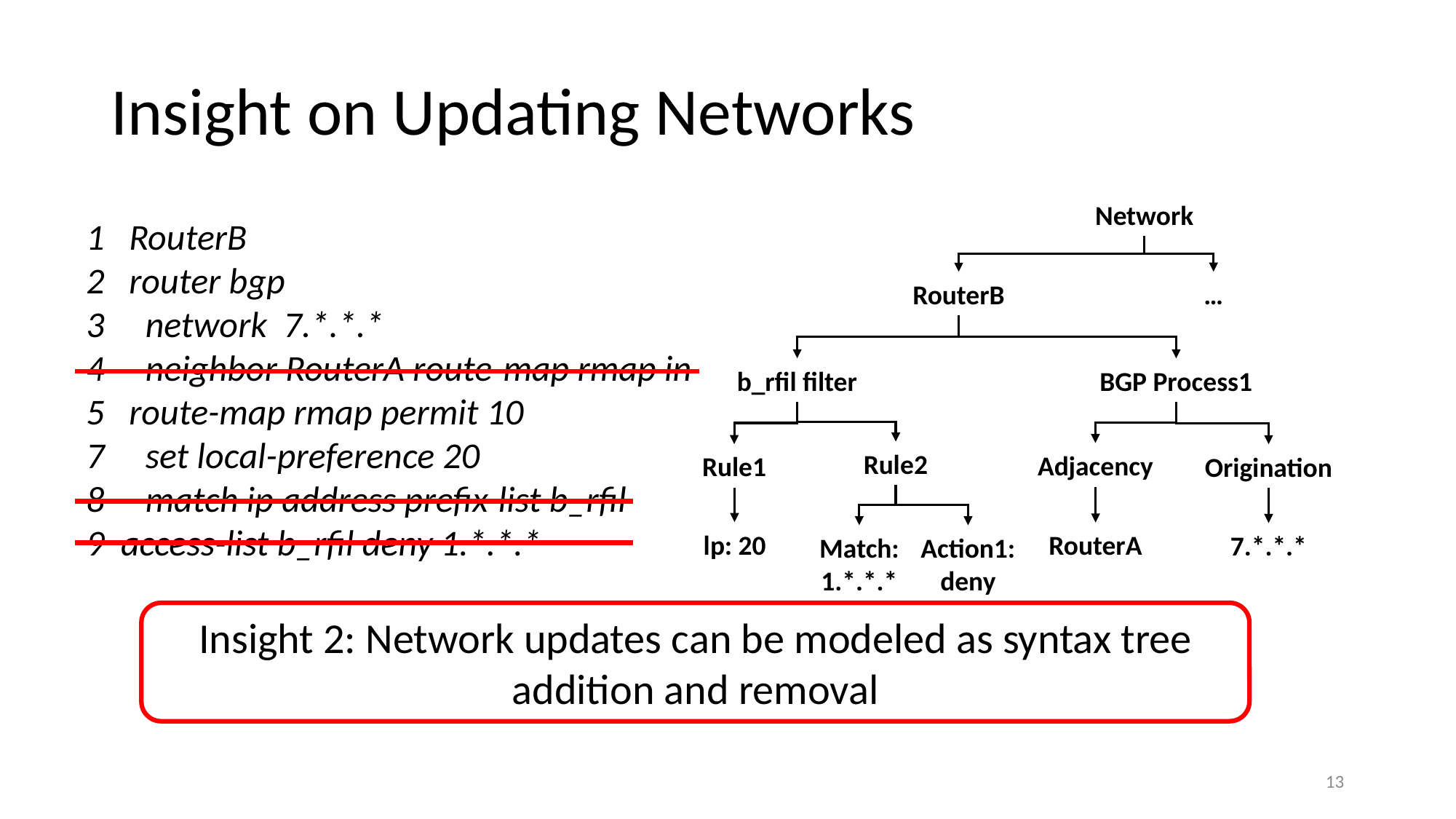

# Insight on Updating Networks
Network
1   RouterB​
2   router bgp
3     network  7.*.*.*​
4     neighbor RouterA route-map rmap in​
5   route-map rmap permit 10​
7     set local-preference 20​
8     match ip address prefix-list b_rfil​
9  access-list b_rfil deny 1.*.*.*​​​
…
RouterB
BGP Process1
b_rfil filter
Rule2
Adjacency
Rule1
Origination
lp: 20
RouterA
7.*.*.*
Action1:
deny
Match: 1.*.*.*
Insight 2: Network updates can be modeled as syntax tree addition and removal
13